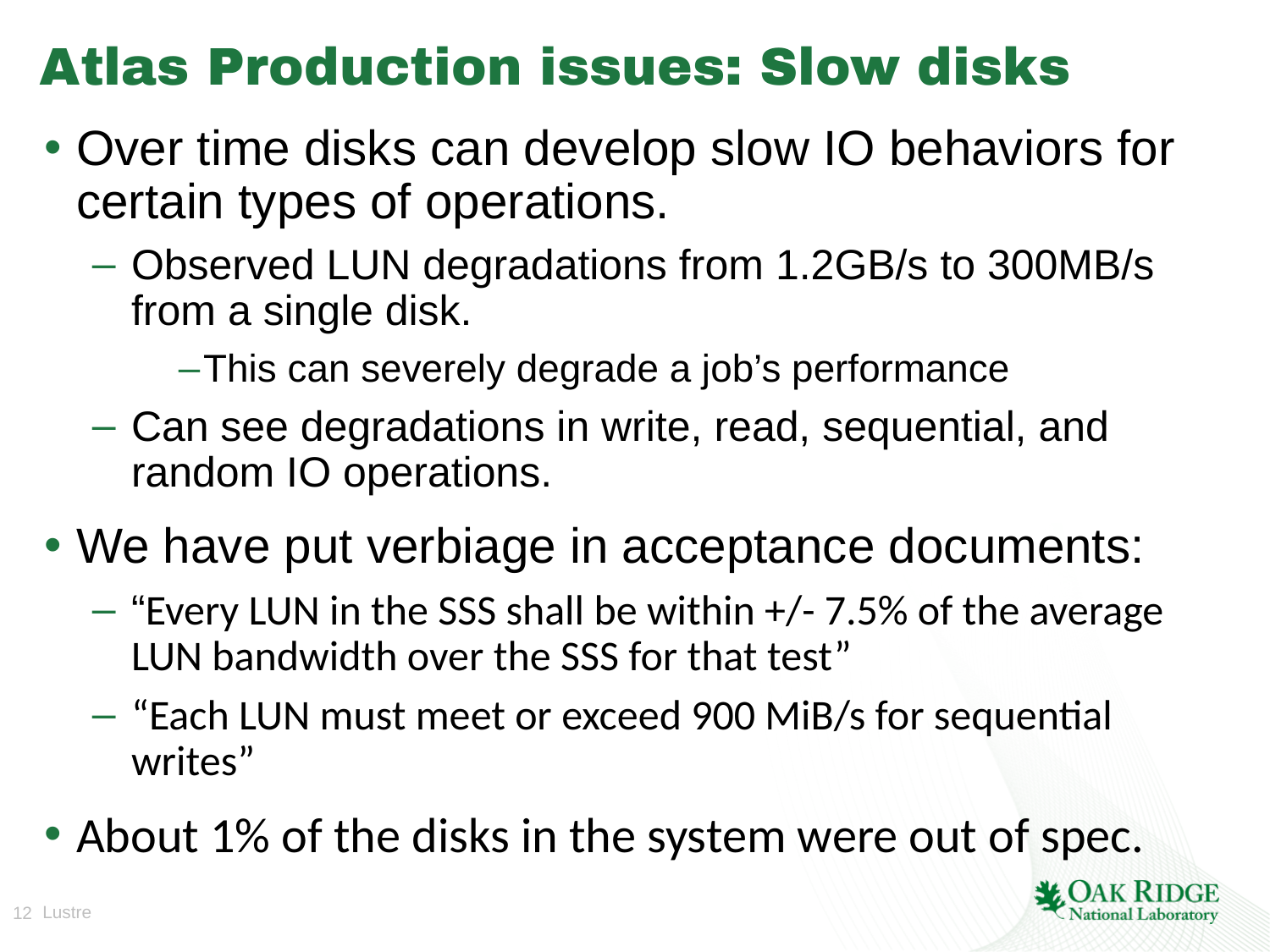

# Atlas Production issues: Slow disks
Over time disks can develop slow IO behaviors for certain types of operations.
Observed LUN degradations from 1.2GB/s to 300MB/s from a single disk.
This can severely degrade a job’s performance
Can see degradations in write, read, sequential, and random IO operations.
We have put verbiage in acceptance documents:
“Every LUN in the SSS shall be within +/- 7.5% of the average LUN bandwidth over the SSS for that test”
“Each LUN must meet or exceed 900 MiB/s for sequential writes”
About 1% of the disks in the system were out of spec.